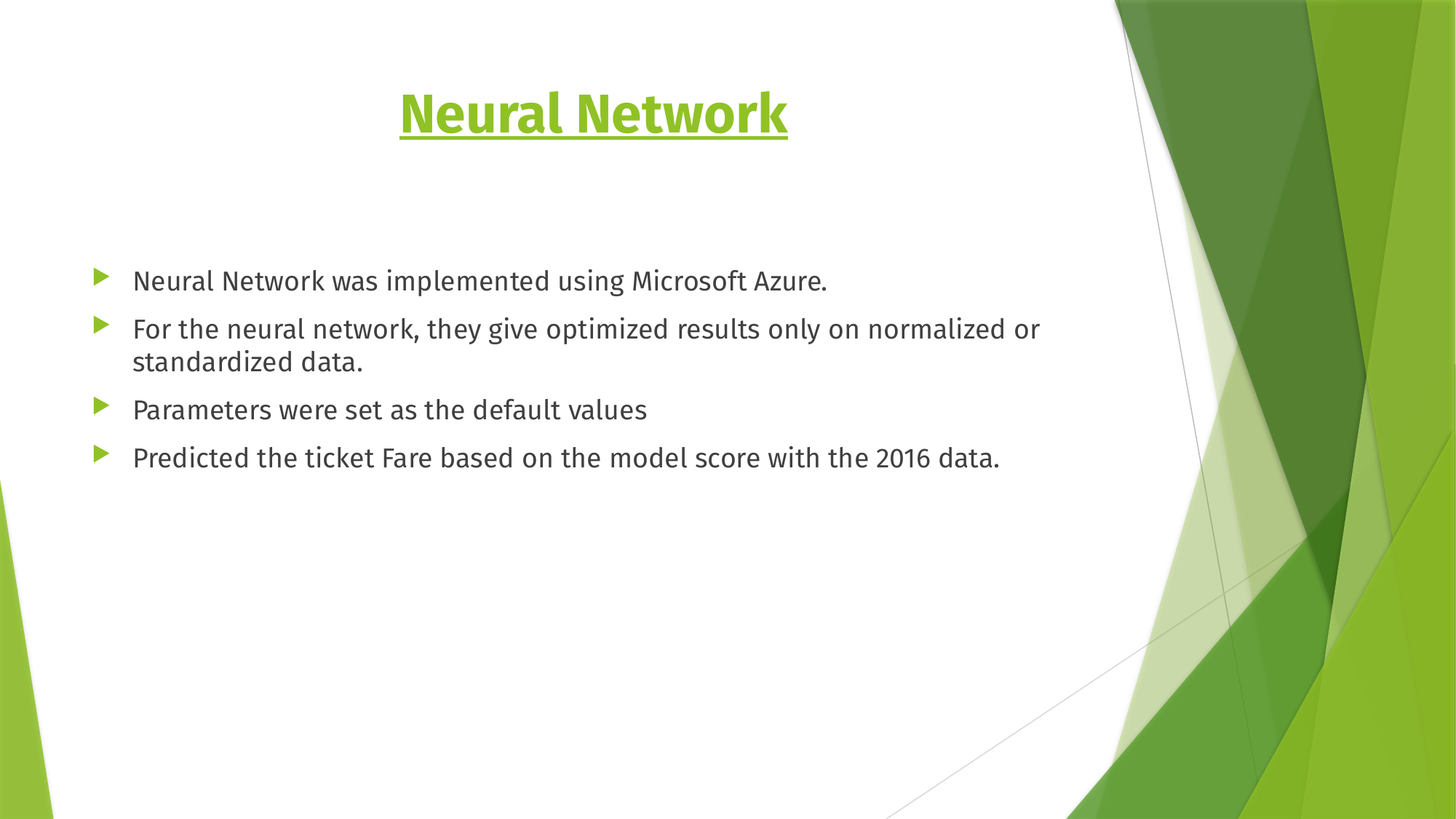

# Neural Network
Neural Network was implemented using Microsoft Azure.
For the neural network, they give optimized results only on normalized or standardized data.
Parameters were set as the default values
Predicted the ticket Fare based on the model score with the 2016 data.